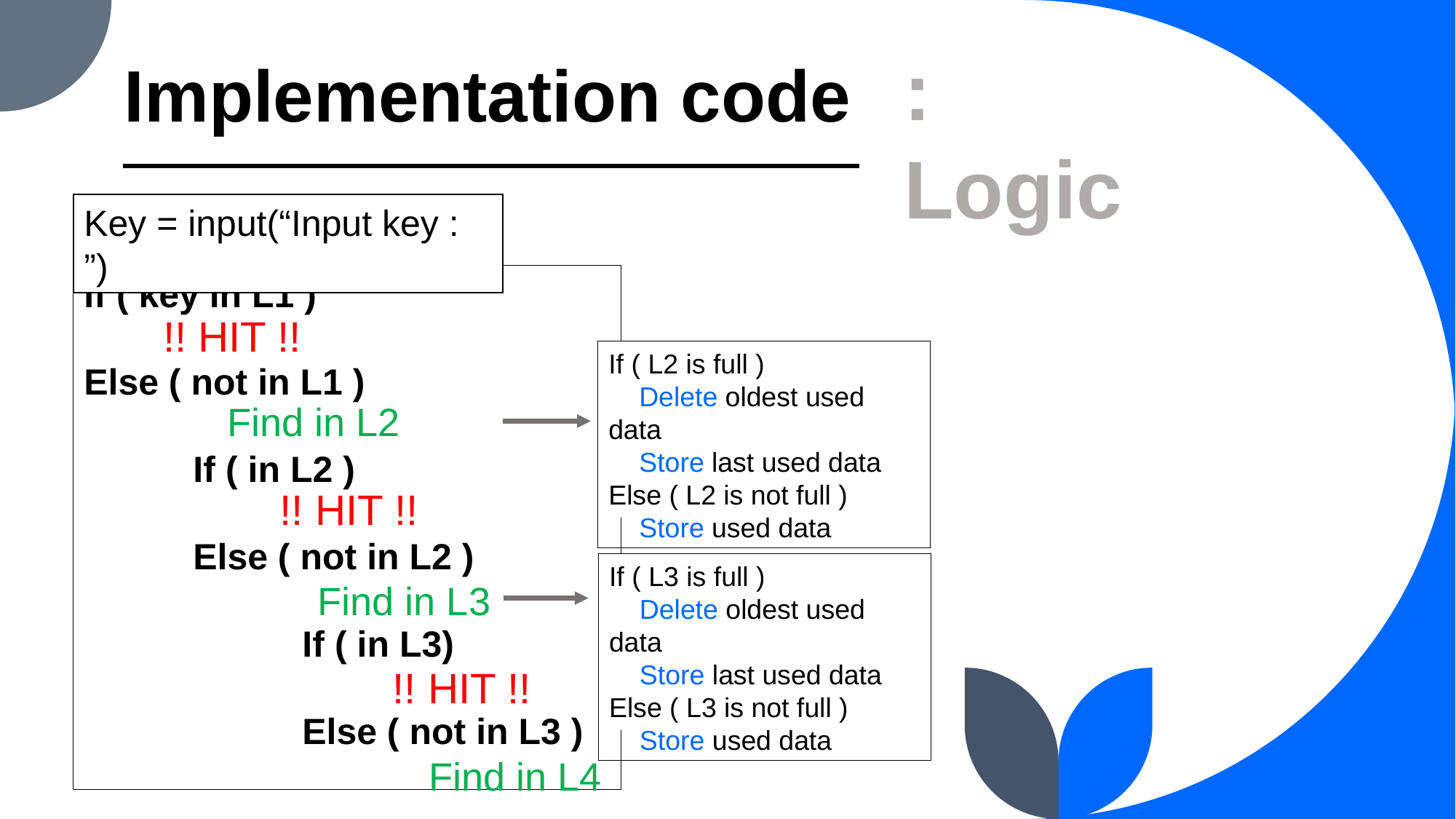

: Logic
# Implementation code
Key = input(“Input key : ”)
If ( key in L1 )

Else ( not in L1 )

	If ( in L2 )

	Else ( not in L2 )

		If ( in L3)

		Else ( not in L3 )

!! HIT !!
Find in L2
!! HIT !!
Find in L3
!! HIT !!
Find in L4
If ( L2 is full )
    Delete oldest used data
    Store last used data
Else ( L2 is not full )
    Store used data

If ( L3 is full )
    Delete oldest used data
    Store last used data
Else ( L3 is not full )
    Store used data